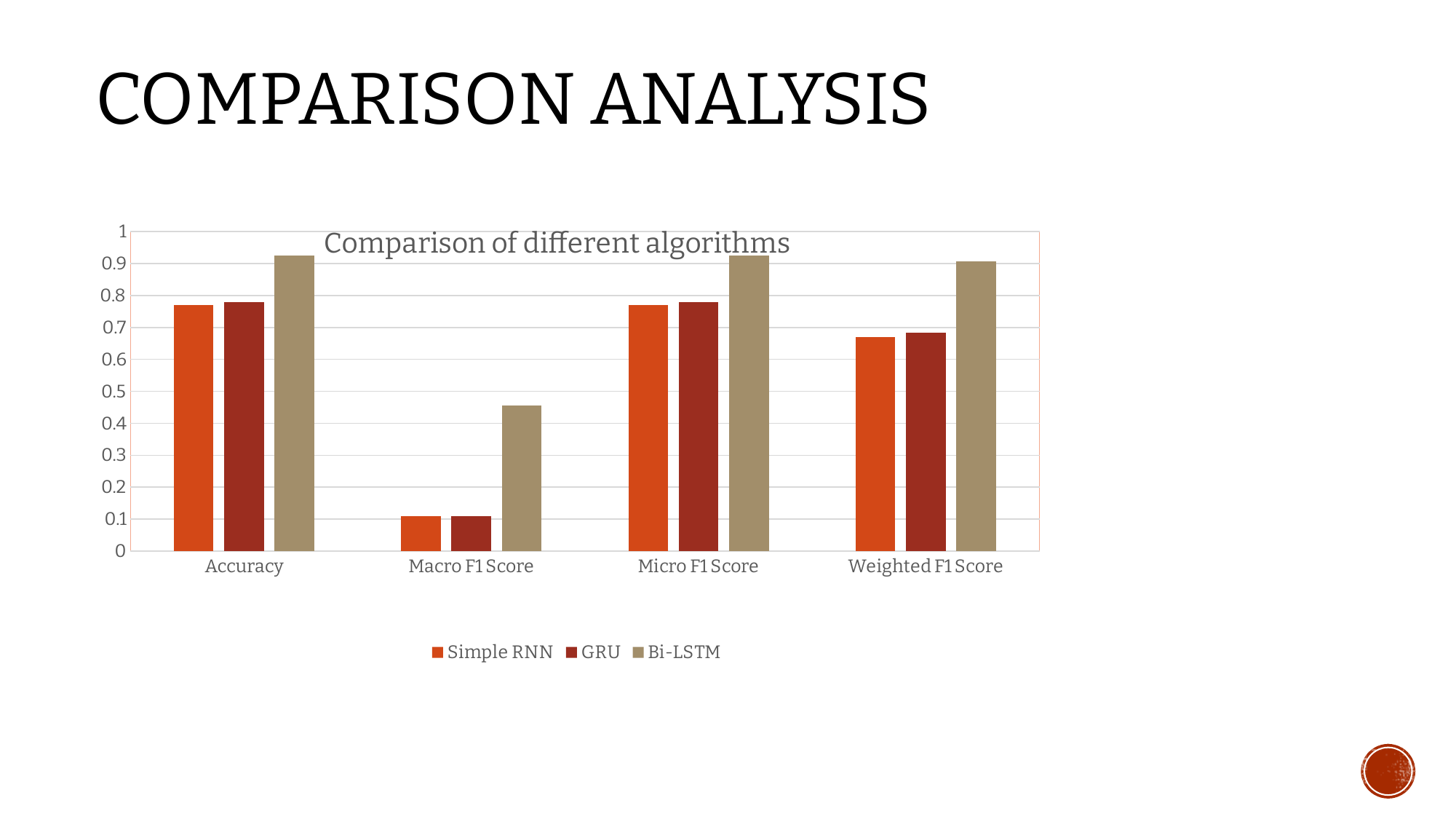

# Comparison analysis

### Chart: Comparison of different algorithms

| Category | Simple RNN | GRU | Bi-LSTM |
|---|---|---|---|
| Accuracy | 0.769389865563598 | 0.779731127197518 | 0.924508790072388 |
| Macro F1 Score | 0.108708357685563 | 0.109529343404997 | 0.45576397352996 |
| Micro F1 Score | 0.769389865563598 | 0.779731127197518 | 0.924508790072388 |
| Weighted F1 Score | 0.669112869642685 | 0.683227507155059 | 0.90712004026585 |